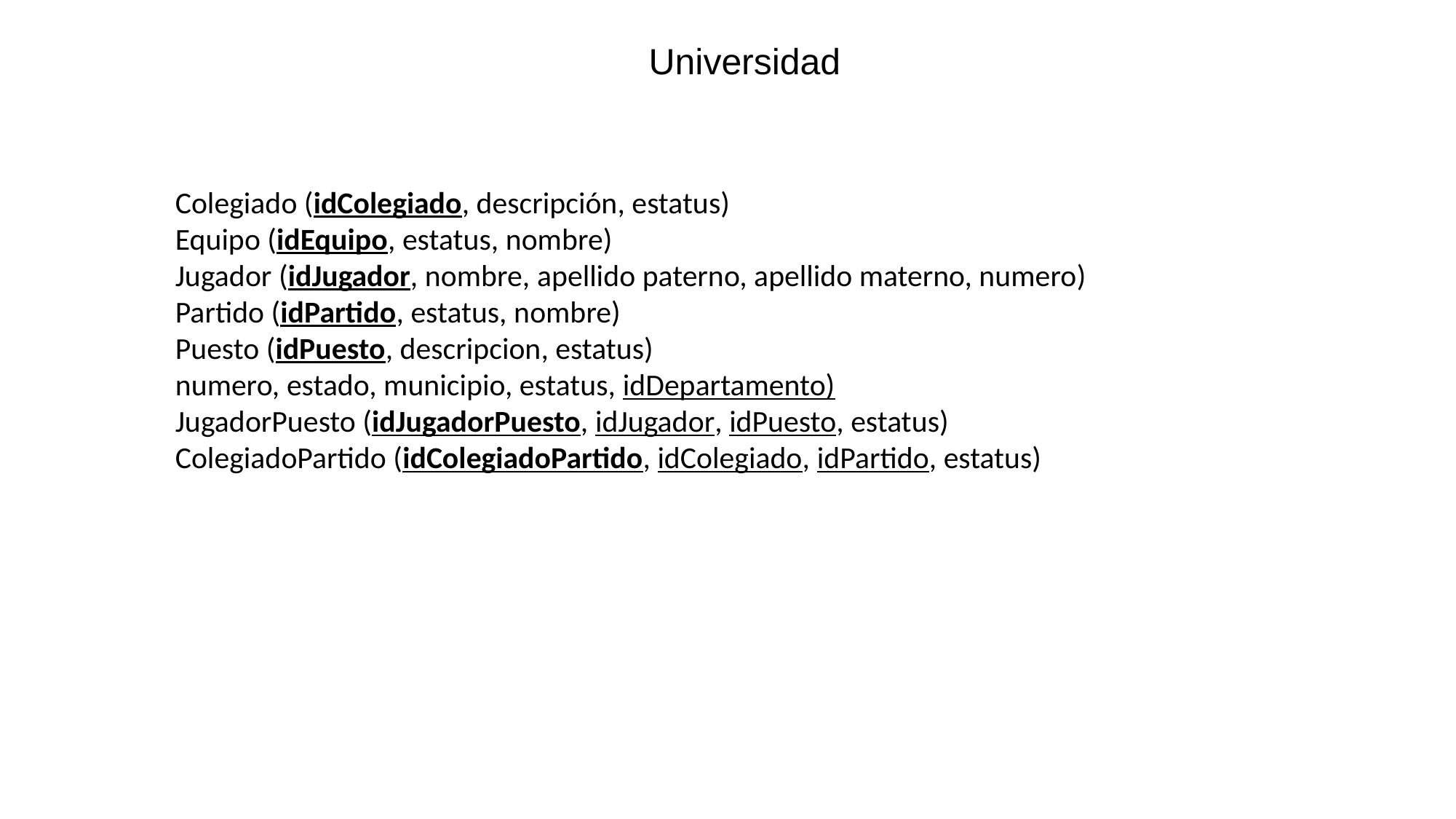

Universidad
Colegiado (idColegiado, descripción, estatus)
Equipo (idEquipo, estatus, nombre)
Jugador (idJugador, nombre, apellido paterno, apellido materno, numero)
Partido (idPartido, estatus, nombre)
Puesto (idPuesto, descripcion, estatus)
numero, estado, municipio, estatus, idDepartamento)
JugadorPuesto (idJugadorPuesto, idJugador, idPuesto, estatus)
ColegiadoPartido (idColegiadoPartido, idColegiado, idPartido, estatus)